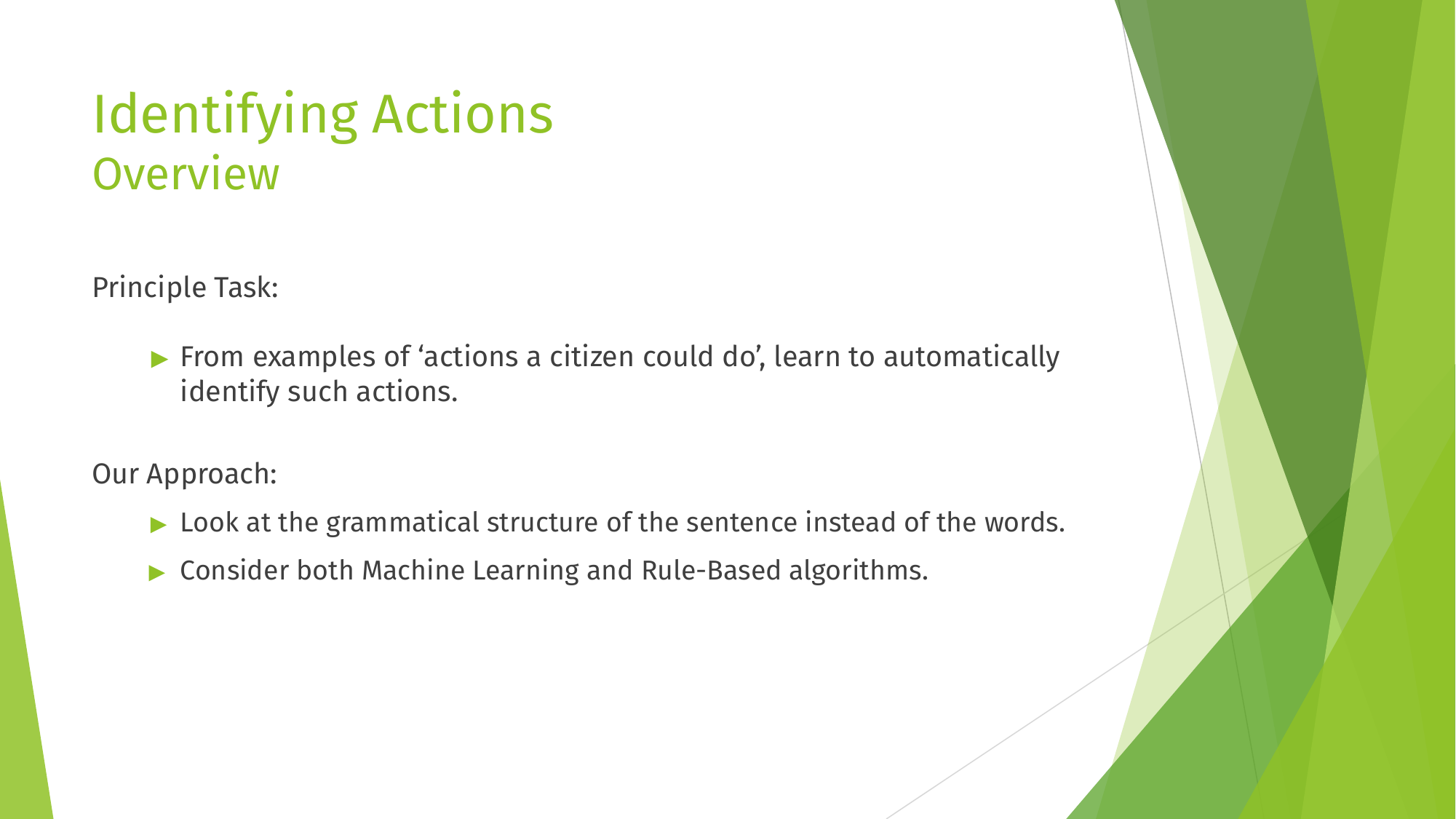

# Identifying Actions
Overview
Principle Task:

From examples of ‘actions a citizen could do’, learn to automatically identify such actions.

Our Approach:
Look at the grammatical structure of the sentence instead of the words.
Consider both Machine Learning and Rule-Based algorithms.